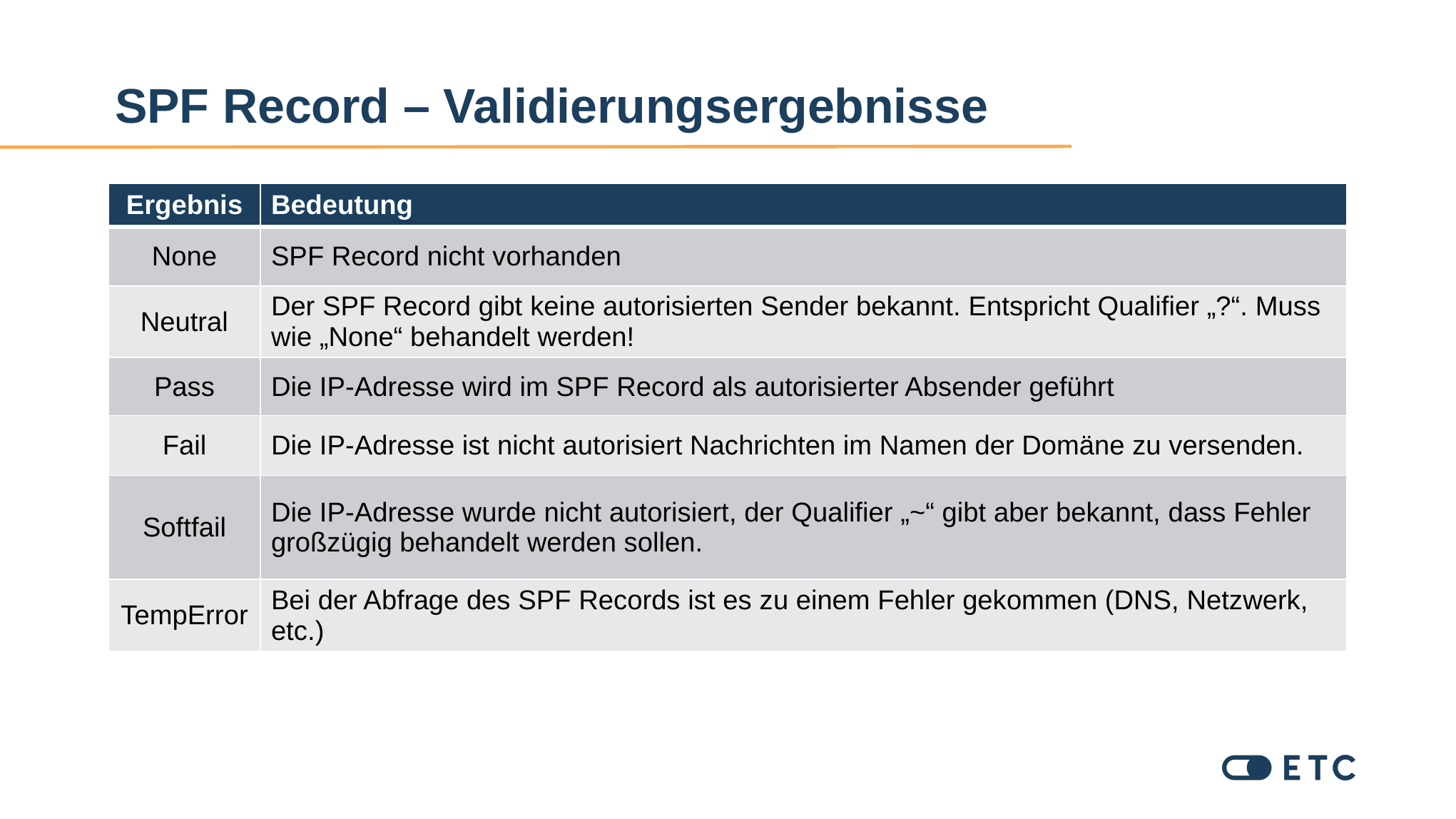

# SPF Record – Validierungsergebnisse
| Ergebnis | Bedeutung |
| --- | --- |
| None | SPF Record nicht vorhanden |
| Neutral | Der SPF Record gibt keine autorisierten Sender bekannt. Entspricht Qualifier „?“. Muss wie „None“ behandelt werden! |
| Pass | Die IP-Adresse wird im SPF Record als autorisierter Absender geführt |
| Fail | Die IP-Adresse ist nicht autorisiert Nachrichten im Namen der Domäne zu versenden. |
| Softfail | Die IP-Adresse wurde nicht autorisiert, der Qualifier „~“ gibt aber bekannt, dass Fehler großzügig behandelt werden sollen. |
| TempError | Bei der Abfrage des SPF Records ist es zu einem Fehler gekommen (DNS, Netzwerk, etc.) |